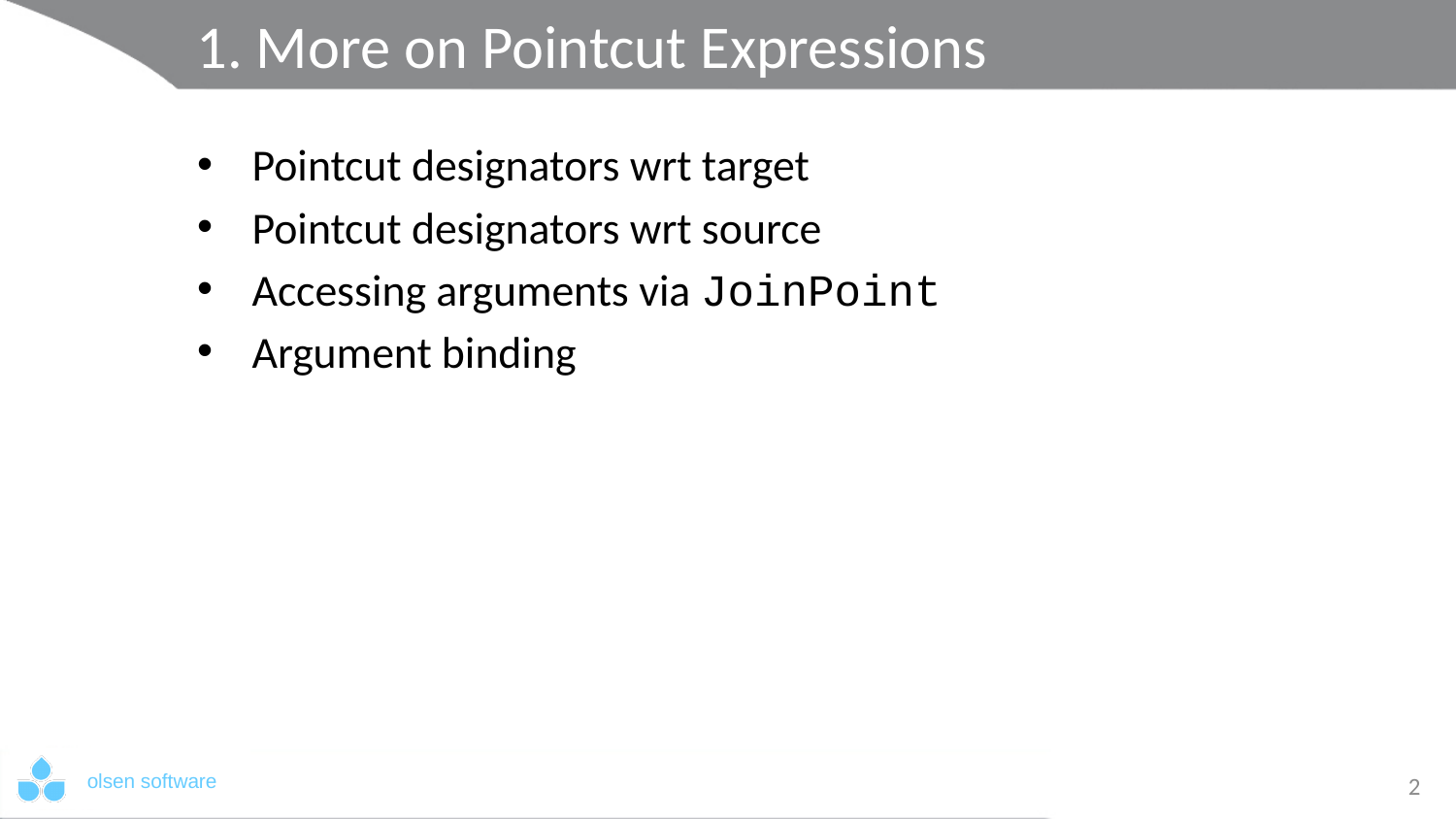

# 1. More on Pointcut Expressions
Pointcut designators wrt target
Pointcut designators wrt source
Accessing arguments via JoinPoint
Argument binding
2